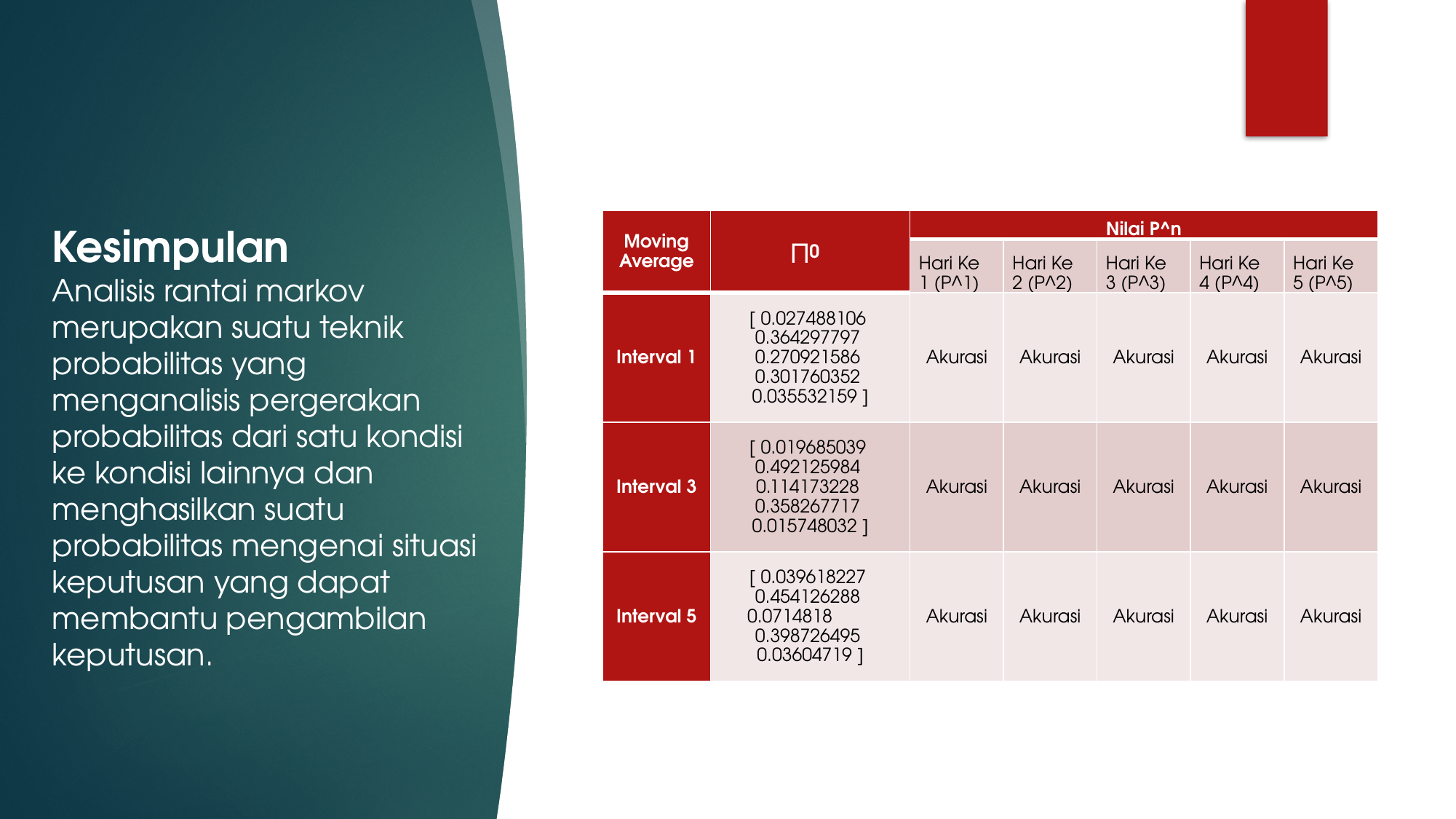

# Kesimpulan Analisis rantai markov merupakan suatu teknik probabilitas yang menganalisis pergerakan probabilitas dari satu kondisi ke kondisi lainnya dan menghasilkan suatu probabilitas mengenai situasi keputusan yang dapat membantu pengambilan keputusan.
| Moving Average | ∏0 | Nilai P^n |  |  |  |  |
| --- | --- | --- | --- | --- | --- | --- |
|  |  | Hari Ke 1 (P^1) | Hari Ke 2 (P^2) | Hari Ke 3 (P^3) | Hari Ke 4 (P^4) | Hari Ke 5 (P^5) |
| Interval 1 | [ 0.027488106 0.364297797 0.270921586 0.301760352 0.035532159 ] | Akurasi | Akurasi | Akurasi | Akurasi | Akurasi |
| Interval 3 | [ 0.019685039 0.492125984 0.114173228 0.358267717 0.015748032 ] | Akurasi | Akurasi | Akurasi | Akurasi | Akurasi |
| Interval 5 | [ 0.039618227 0.454126288 0.0714818 0.398726495 0.03604719 ] | Akurasi | Akurasi | Akurasi | Akurasi | Akurasi |